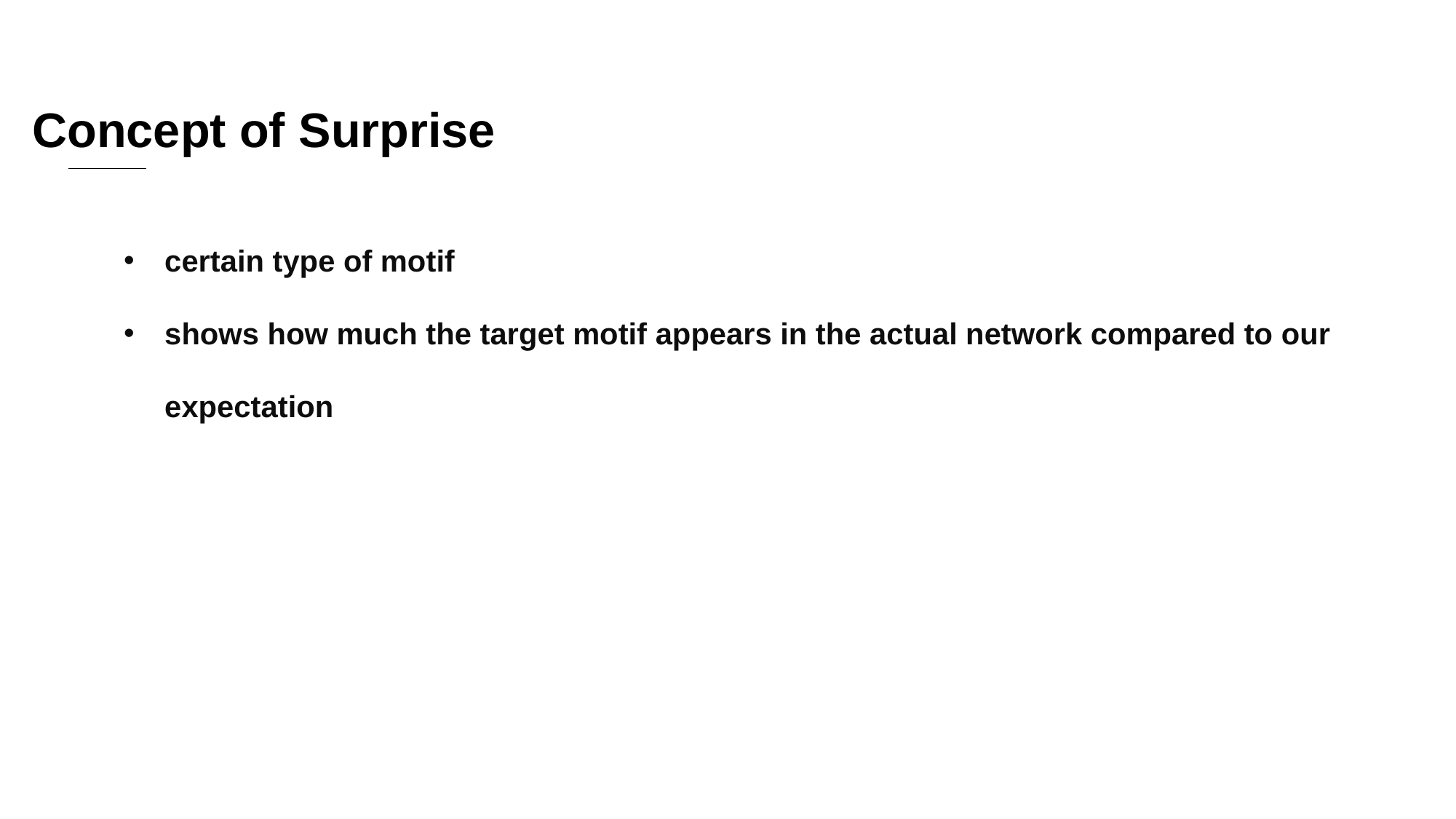

Concept of Surprise
certain type of motif
shows how much the target motif appears in the actual network compared to our expectation